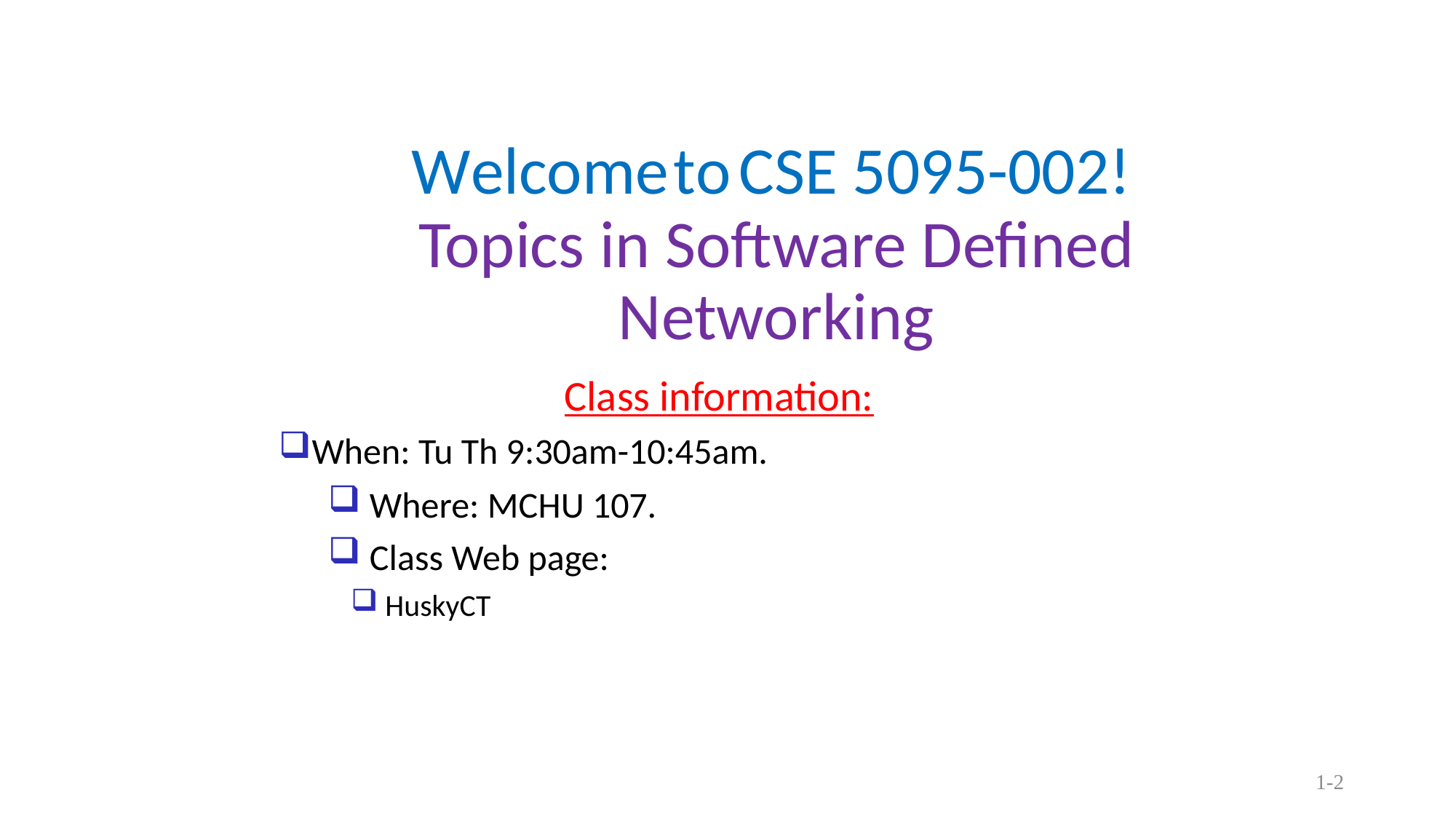

# Welcome	to	CSE 5095-002!
Topics in Software Defined Networking
	Class information:
When: Tu Th 9:30am-10:45am.
Where: MCHU 107.
Class Web page:
 HuskyCT
1-2